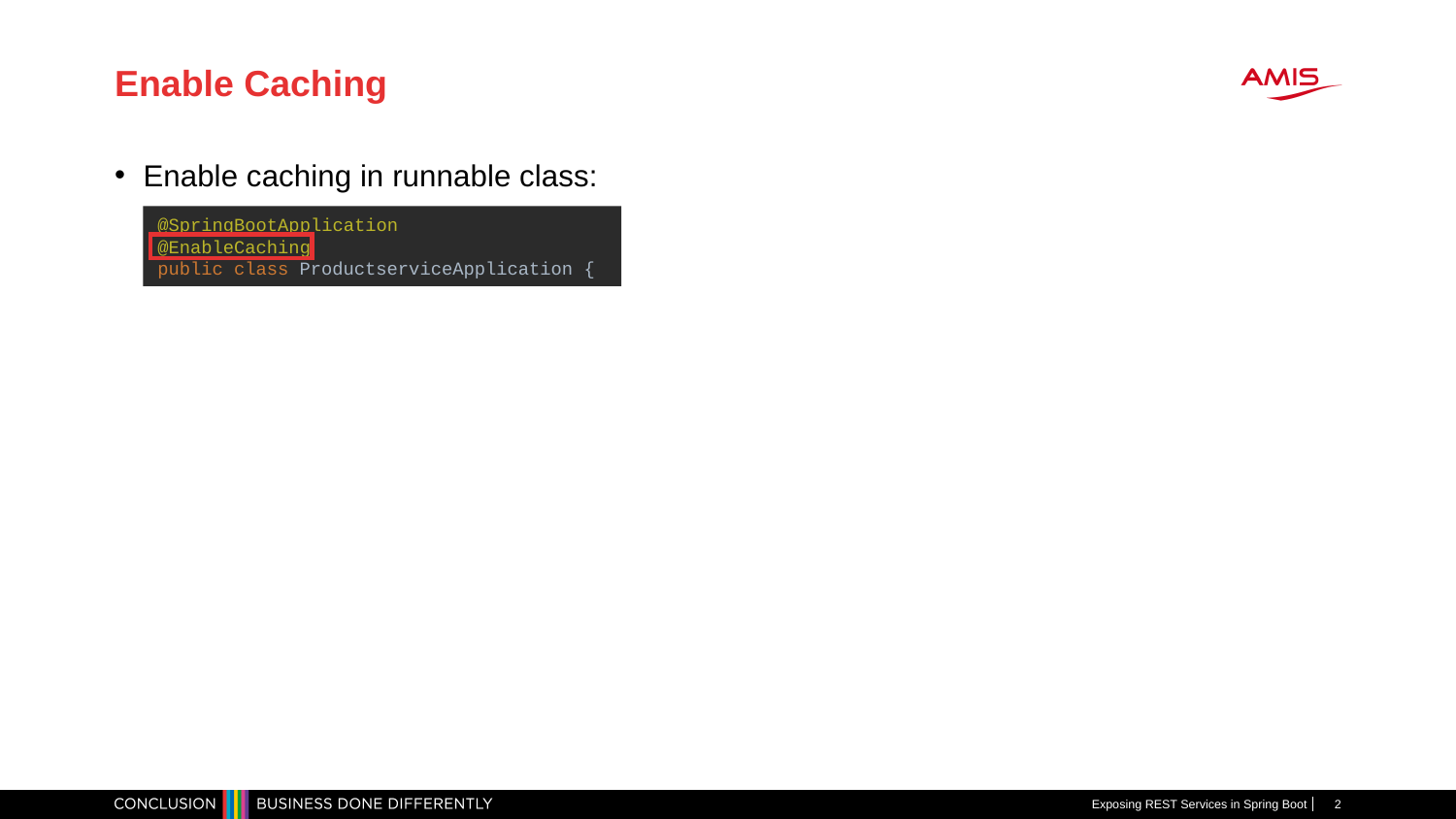

# Enable Caching
Enable caching in runnable class:

@SpringBootApplication
@EnableCaching
public class ProductserviceApplication {

Exposing REST Services in Spring Boot
2